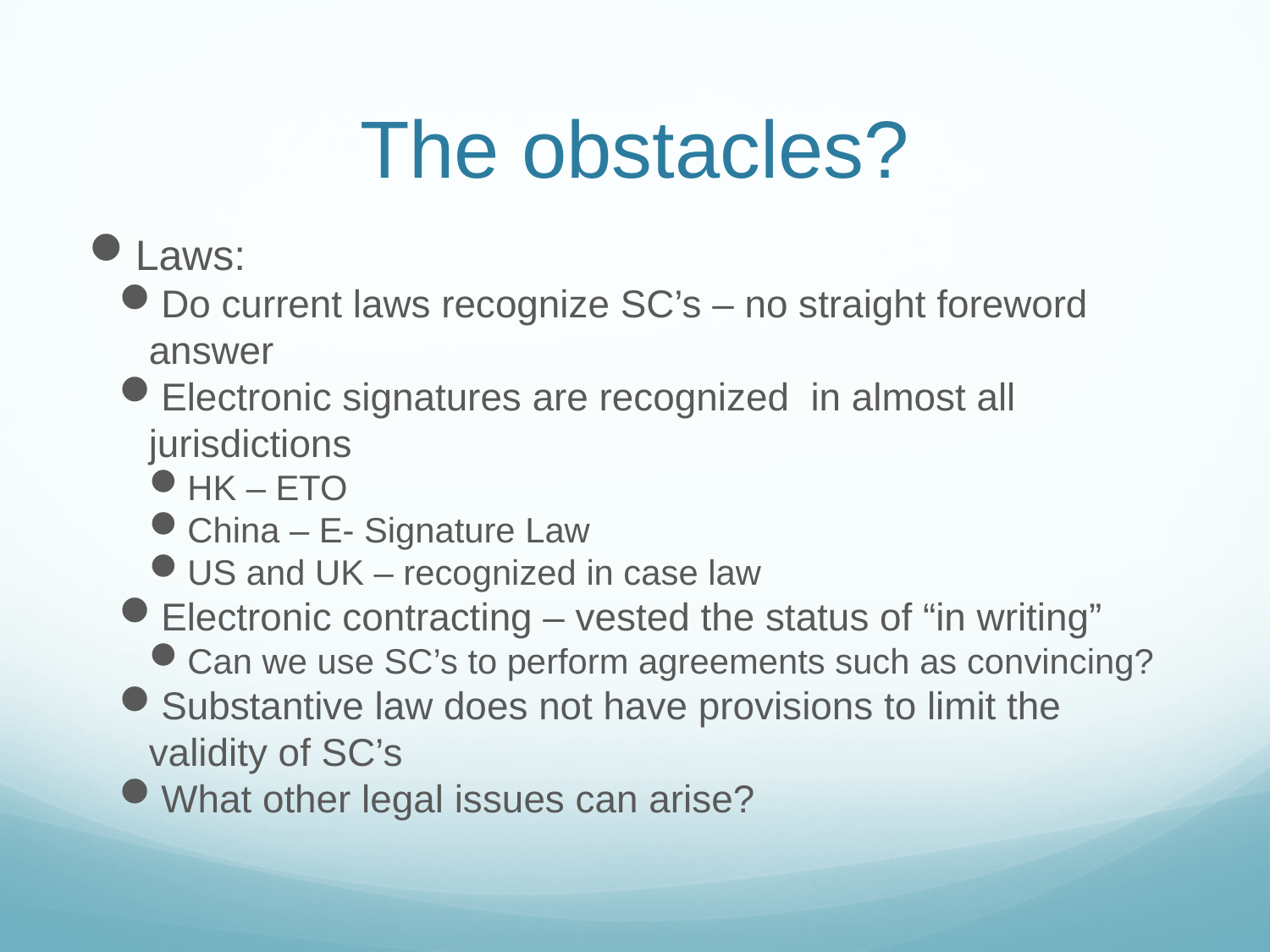

The obstacles?
Laws:
Do current laws recognize SC’s – no straight foreword answer
Electronic signatures are recognized  in almost all jurisdictions
HK – ETO
China – E- Signature Law
US and UK – recognized in case law
Electronic contracting – vested the status of “in writing”
Can we use SC’s to perform agreements such as convincing?
Substantive law does not have provisions to limit the validity of SC’s
What other legal issues can arise?